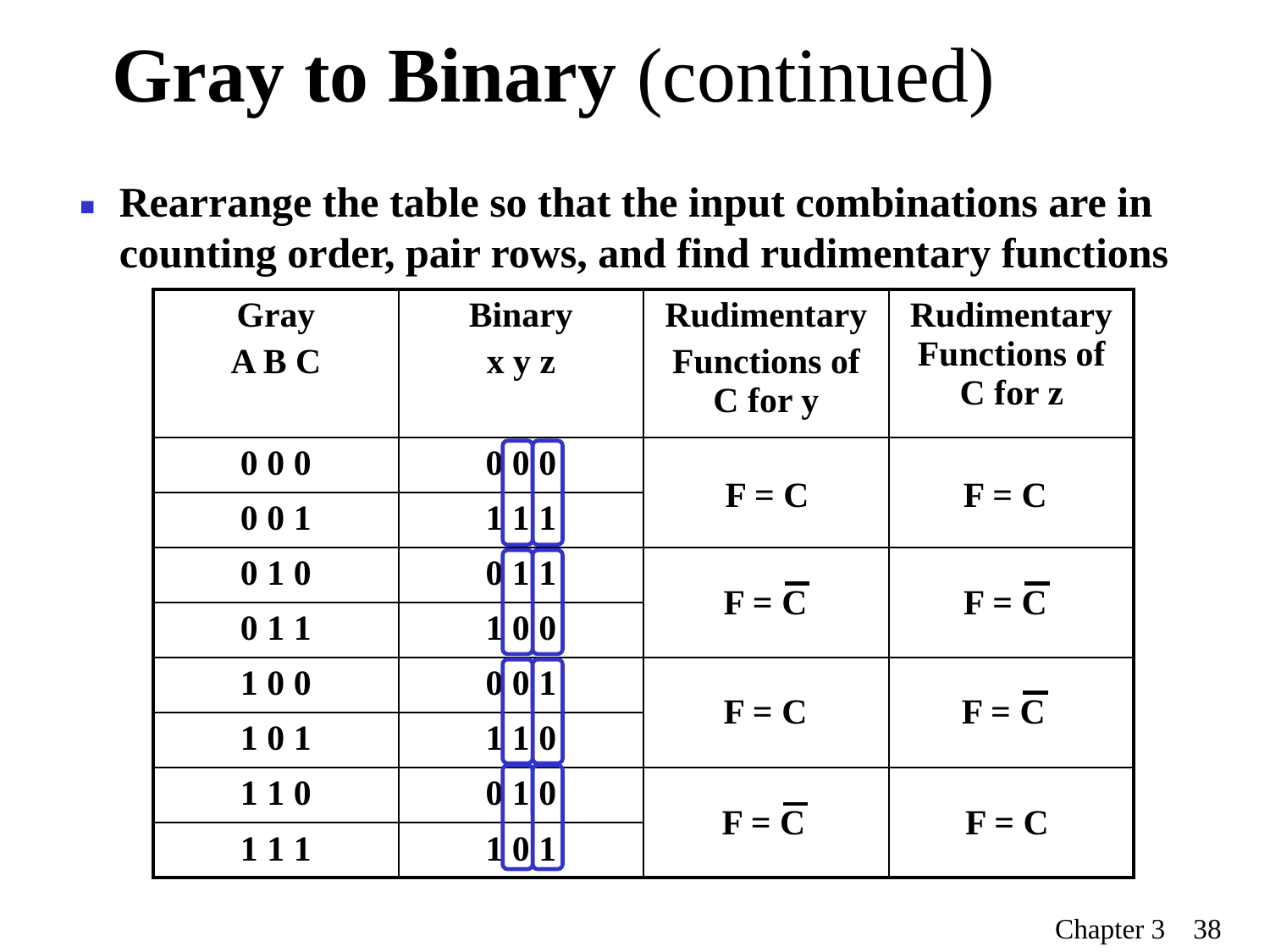

# Gray to Binary (continued)
Rearrange the table so that the input combinations are in counting order, pair rows, and find rudimentary functions

| Gray A B C | Binary x y z | Rudimentary Functions of C for y | Rudimentary Functions of C for z |
| --- | --- | --- | --- |
| 0 0 0 | 0 0 0 |  |  |
| 0 0 1 | 1 1 1 |  |  |
| 0 1 0 | 0 1 1 |  |  |
| 0 1 1 | 1 0 0 |  |  |
| 1 0 0 | 0 0 1 |  |  |
| 1 0 1 | 1 1 0 |  |  |
| 1 1 0 | 0 1 0 |  |  |
| 1 1 1 | 1 0 1 |  |  |

F = C

F = C

F = C

F = C

F = C

F = C

F = C

F = C
Chapter 3    38